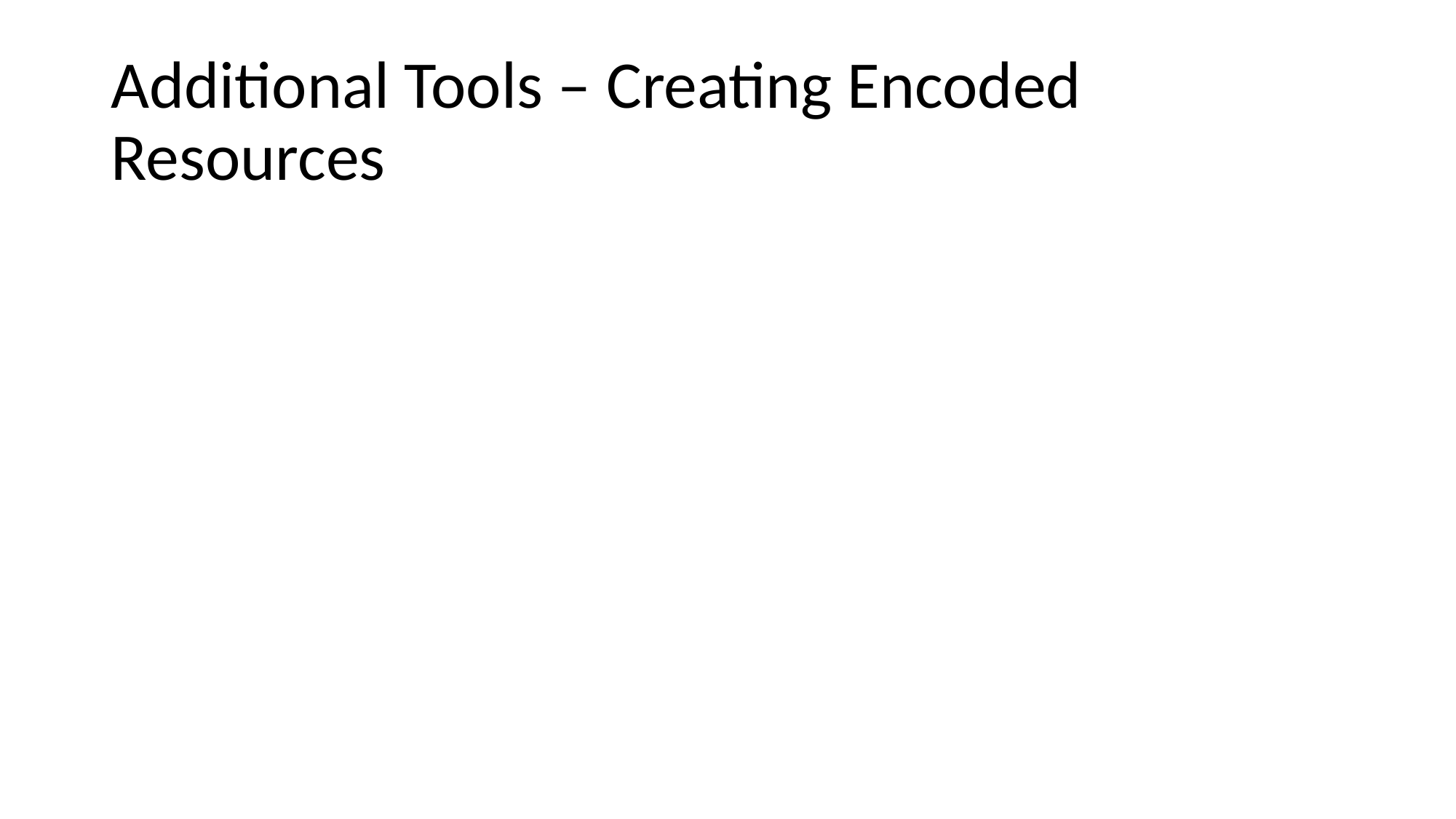

# Additional Tools – Creating Encoded Resources